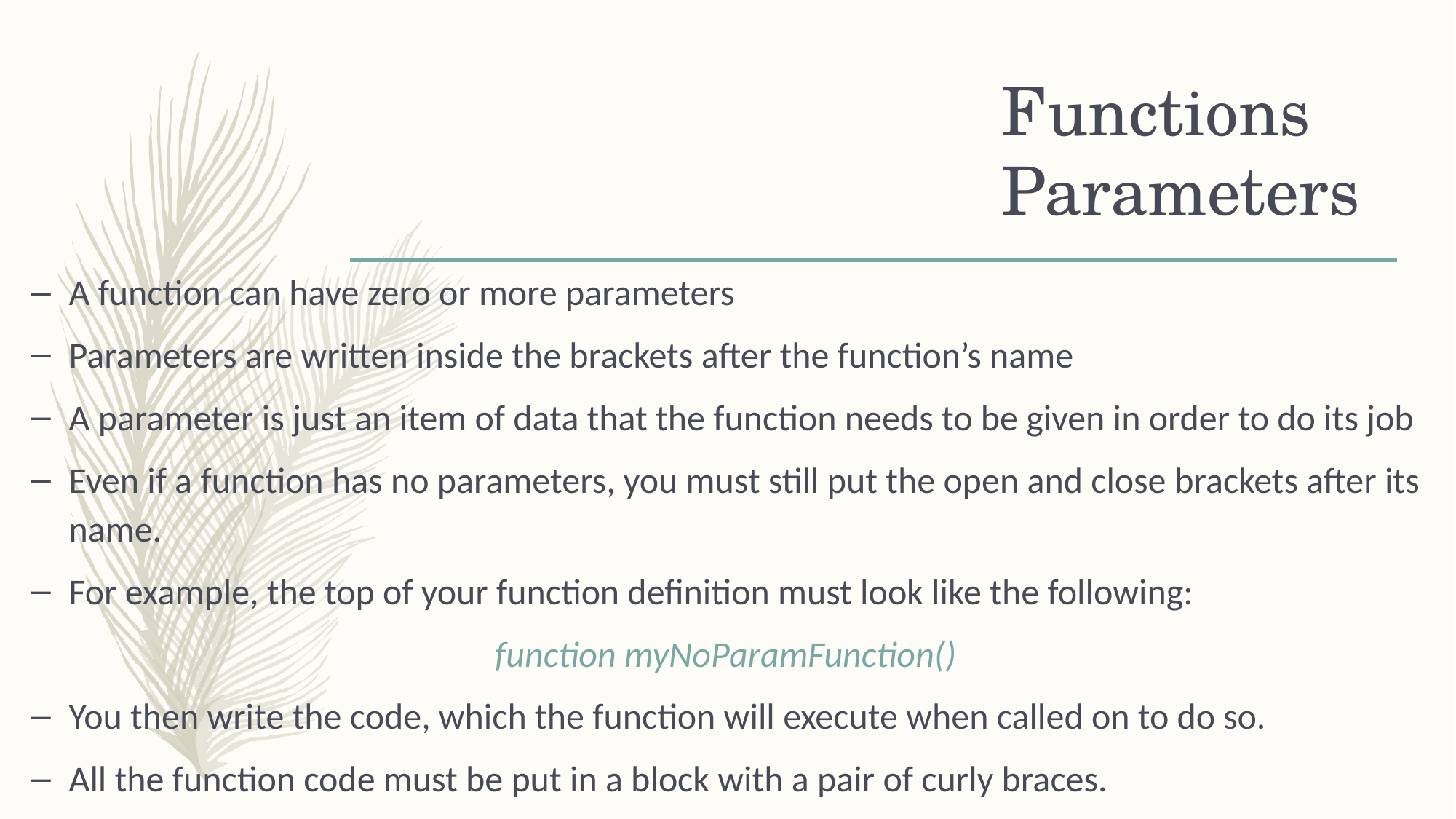

# Functions Parameters
A function can have zero or more parameters
Parameters are written inside the brackets after the function’s name
A parameter is just an item of data that the function needs to be given in order to do its job
Even if a function has no parameters, you must still put the open and close brackets after its name.
For example, the top of your function definition must look like the following:
function myNoParamFunction()
You then write the code, which the function will execute when called on to do so.
All the function code must be put in a block with a pair of curly braces.